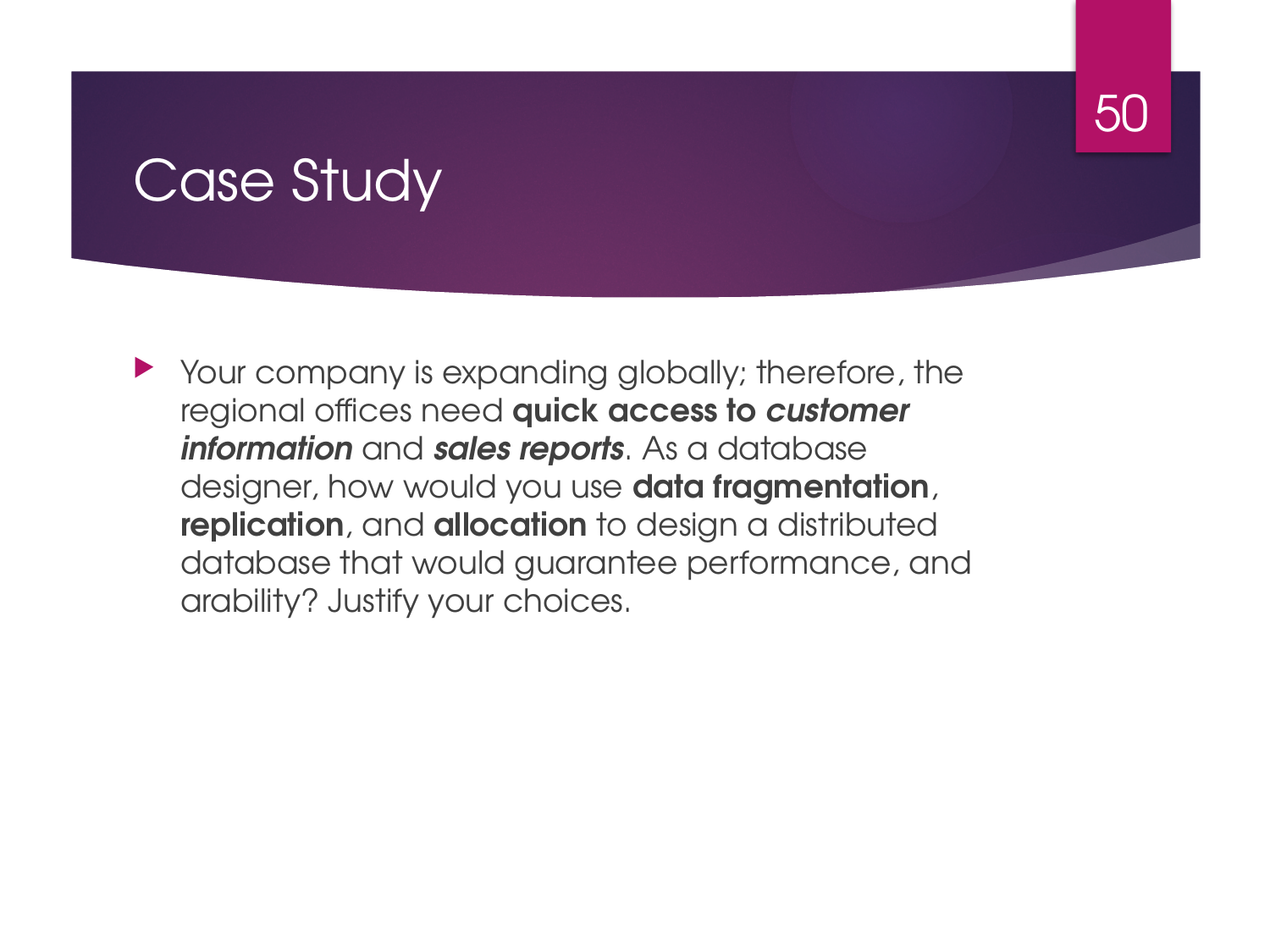

50
# Case Study
Your company is expanding globally; therefore, the regional offices need quick access to customer information and sales reports. As a database designer, how would you use data fragmentation, replication, and allocation to design a distributed database that would guarantee performance, and arability? Justify your choices.